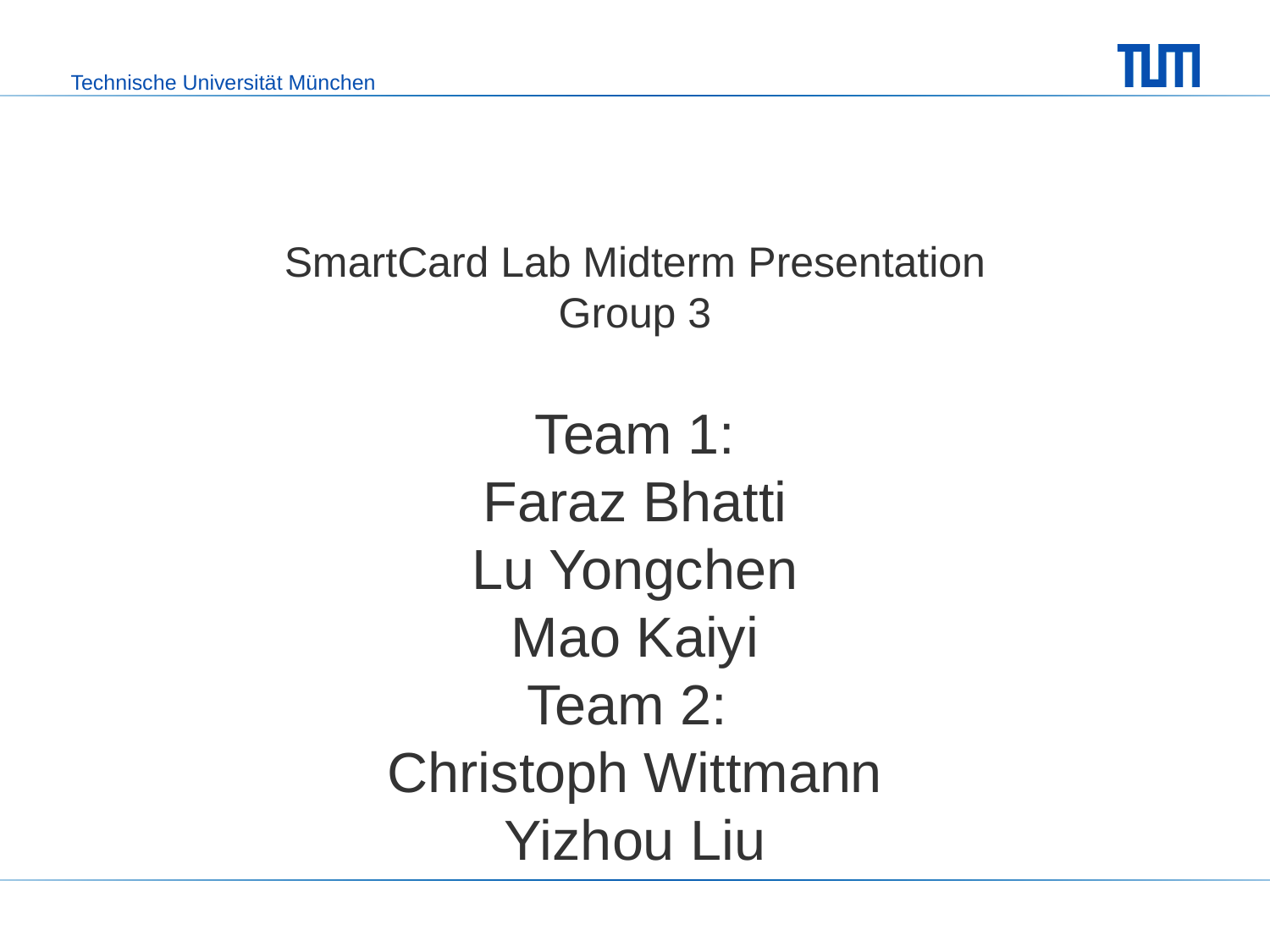

# SmartCard Lab Midterm Presentation Group 3
Team 1:
Faraz Bhatti
Lu Yongchen
Mao Kaiyi
Team 2:
Christoph Wittmann
Yizhou Liu